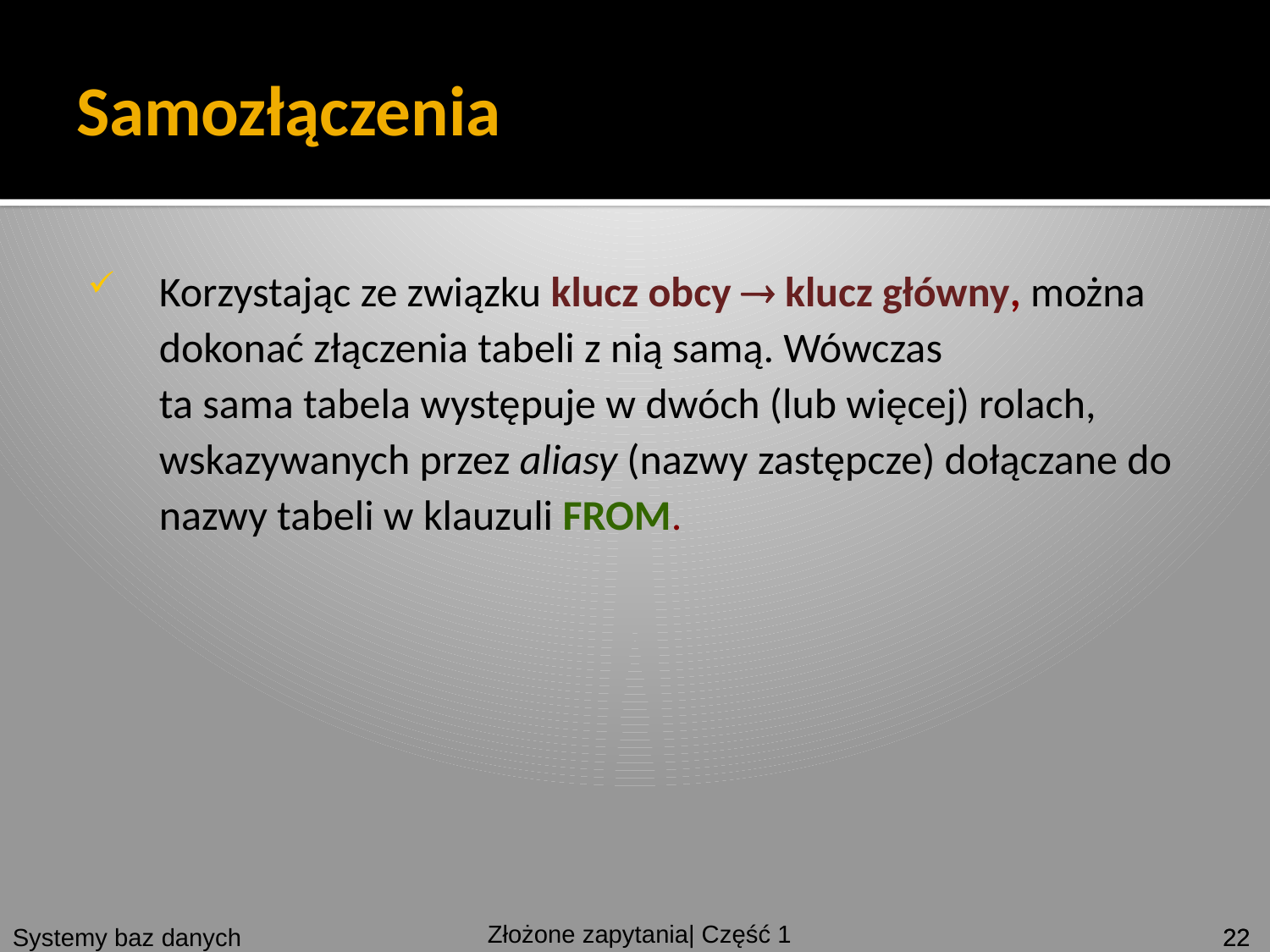

# Samozłączenia
Korzystając ze związku klucz obcy → klucz główny, można dokonać złączenia tabeli z nią samą. Wówczas
ta sama tabela występuje w dwóch (lub więcej) rolach, wskazywanych przez aliasy (nazwy zastępcze) dołączane do nazwy tabeli w klauzuli FROM.
Złożone zapytania| Część 1